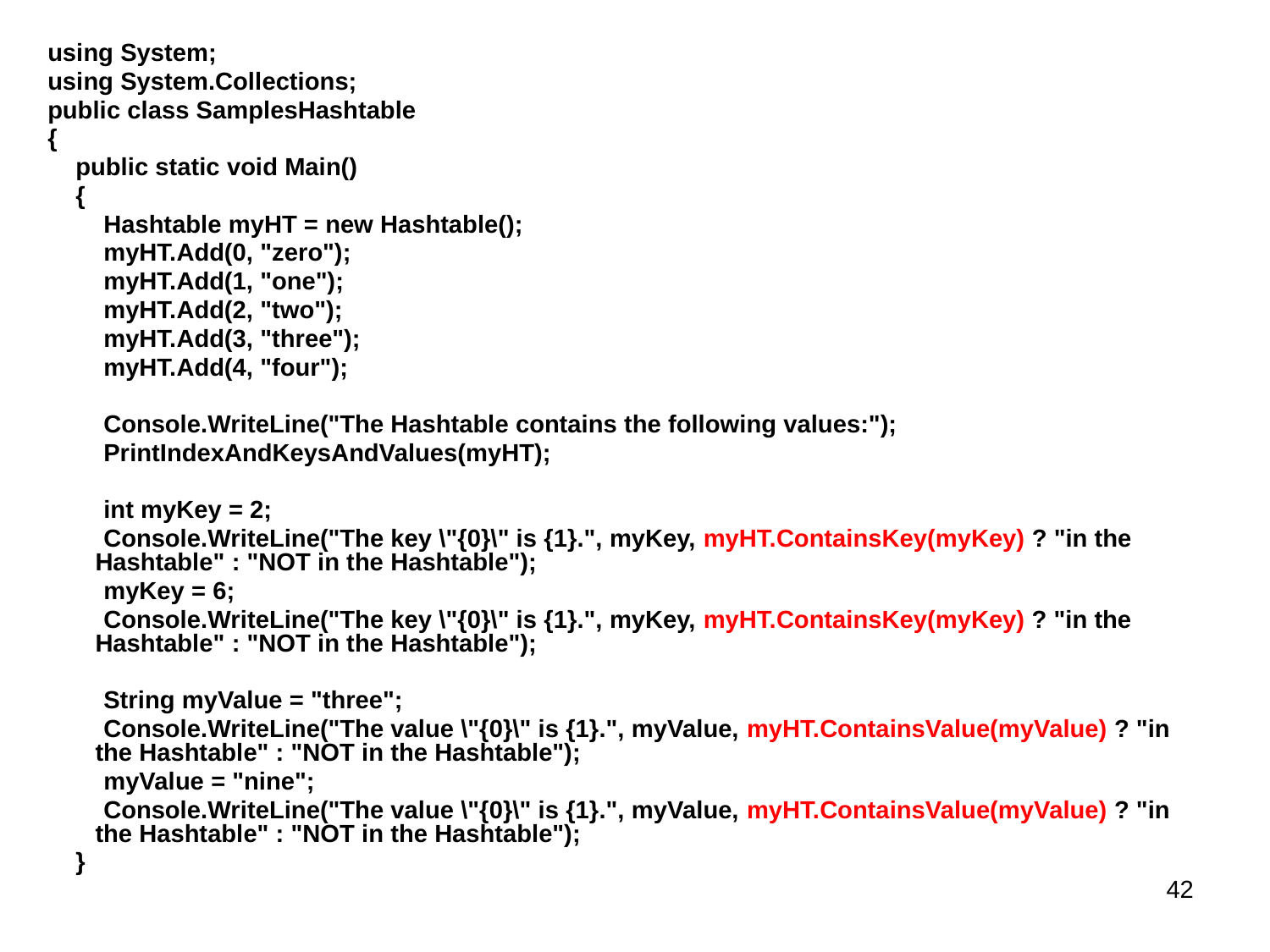

using System;
using System.Collections;
public class SamplesHashtable
{
    public static void Main()
    {
        Hashtable myHT = new Hashtable();
        myHT.Add(0, "zero");
        myHT.Add(1, "one");
        myHT.Add(2, "two");
        myHT.Add(3, "three");
        myHT.Add(4, "four");

        Console.WriteLine("The Hashtable contains the following values:");
        PrintIndexAndKeysAndValues(myHT);

        int myKey = 2;
        Console.WriteLine("The key \"{0}\" is {1}.", myKey, myHT.ContainsKey(myKey) ? "in the      Hashtable" : "NOT in the Hashtable");
        myKey = 6;
        Console.WriteLine("The key \"{0}\" is {1}.", myKey, myHT.ContainsKey(myKey) ? "in the Hashtable" : "NOT in the Hashtable");

        String myValue = "three";
        Console.WriteLine("The value \"{0}\" is {1}.", myValue, myHT.ContainsValue(myValue) ? "in the Hashtable" : "NOT in the Hashtable");
        myValue = "nine";
        Console.WriteLine("The value \"{0}\" is {1}.", myValue, myHT.ContainsValue(myValue) ? "in the Hashtable" : "NOT in the Hashtable");
    }
42